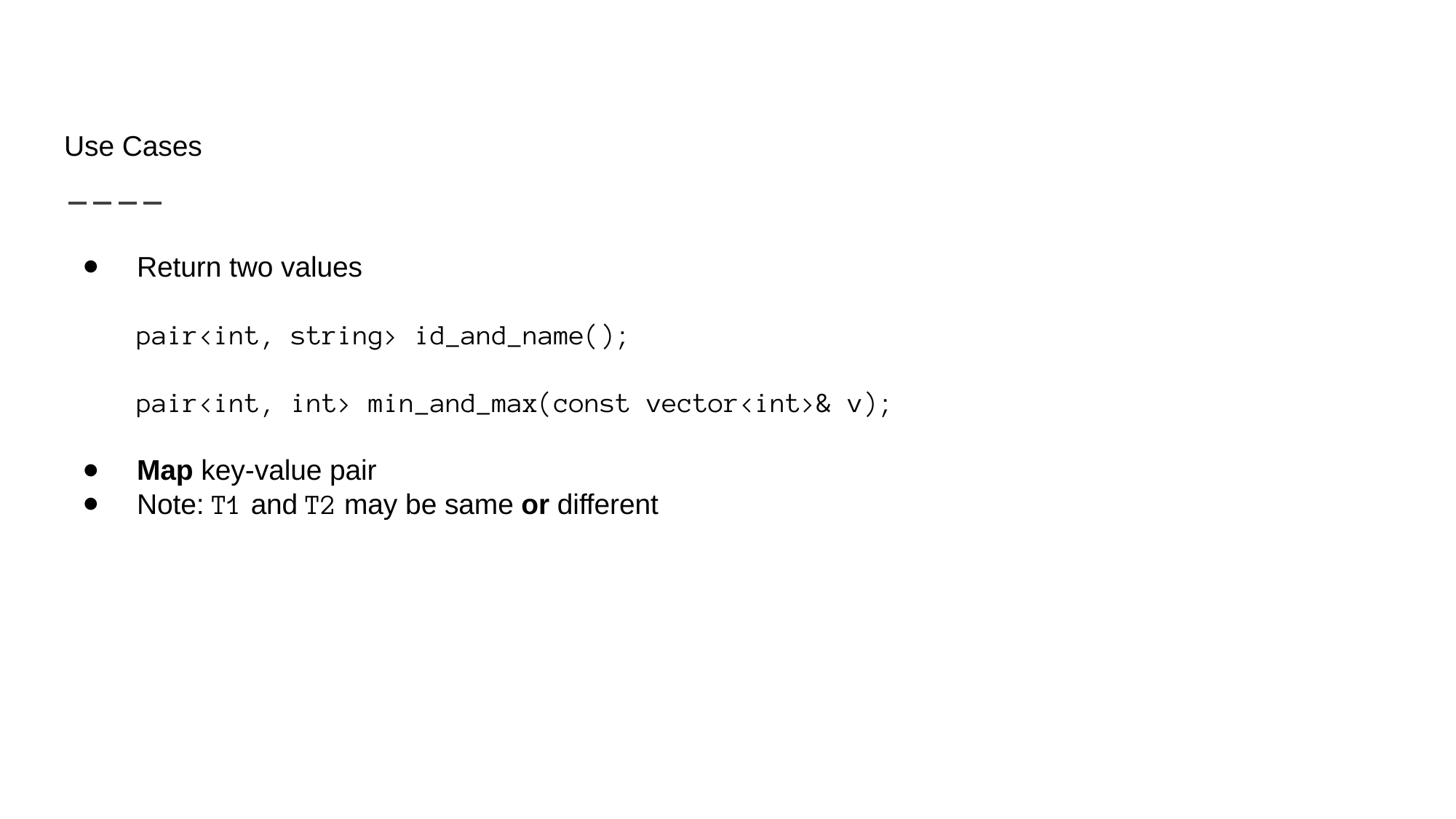

# Use Cases
Return two values
pair<int, string> id_and_name();
pair<int, int> min_and_max(const vector<int>& v);
Map key-value pair
Note: T1 and T2 may be same or different